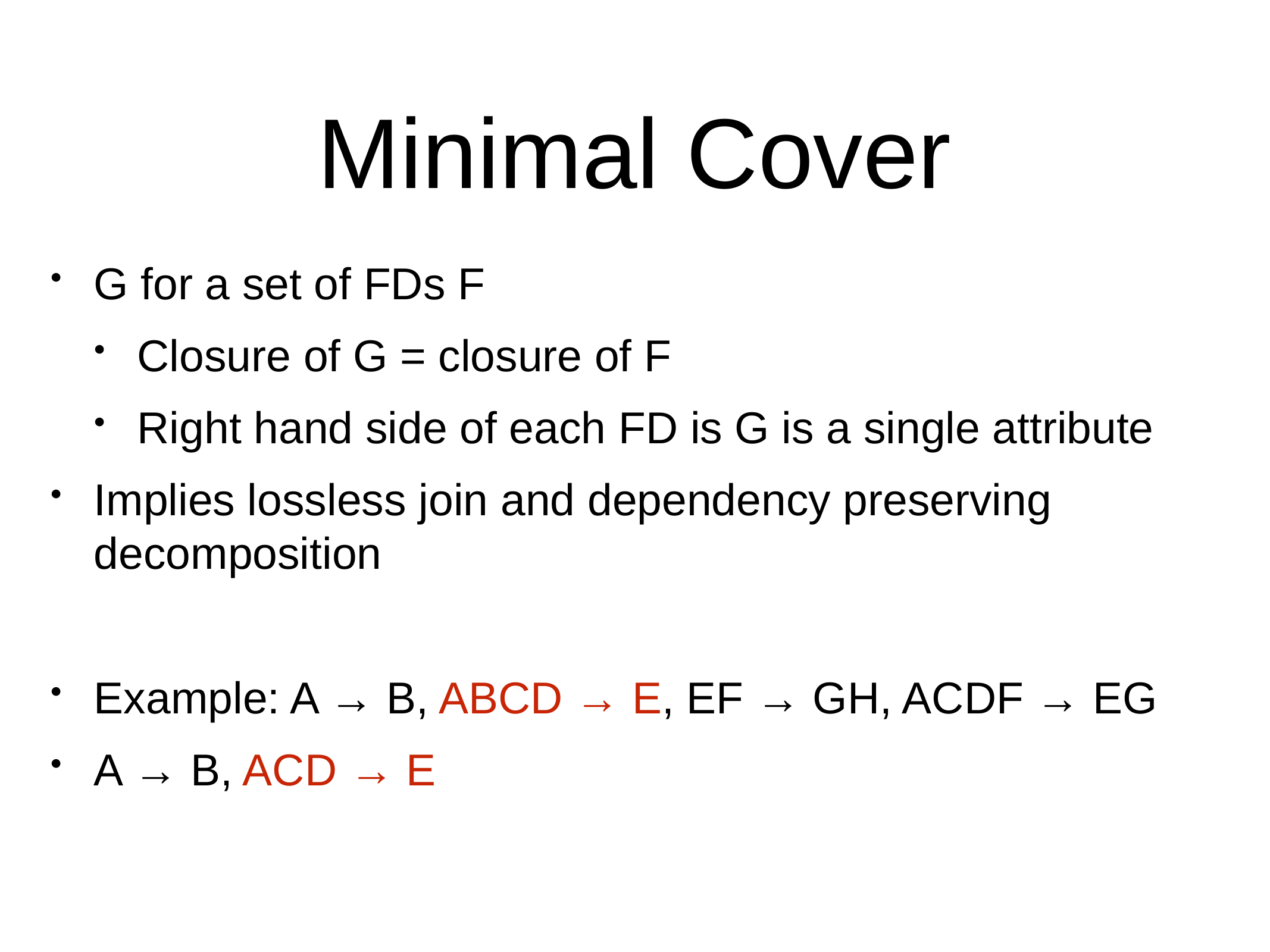

# Minimal Cover
G for a set of FDs F
Closure of G = closure of F
Right hand side of each FD is G is a single attribute
Implies lossless join and dependency preserving decomposition

Example: A → B, ABCD → E, EF → GH, ACDF → EG
A → B, ACD → E